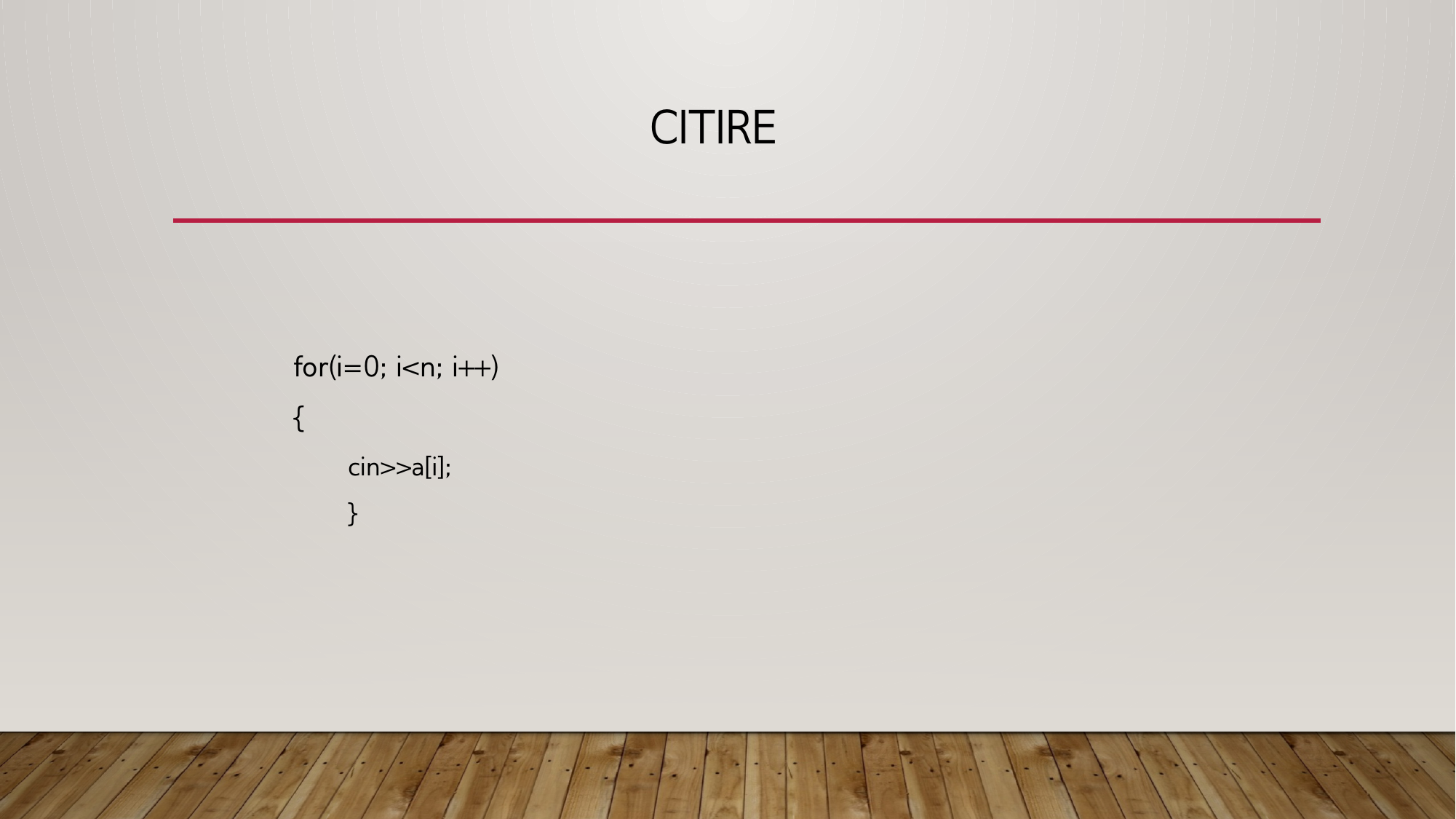

# Citire

for(i=0; i<n; i++)
{
cin>>a[i];
}